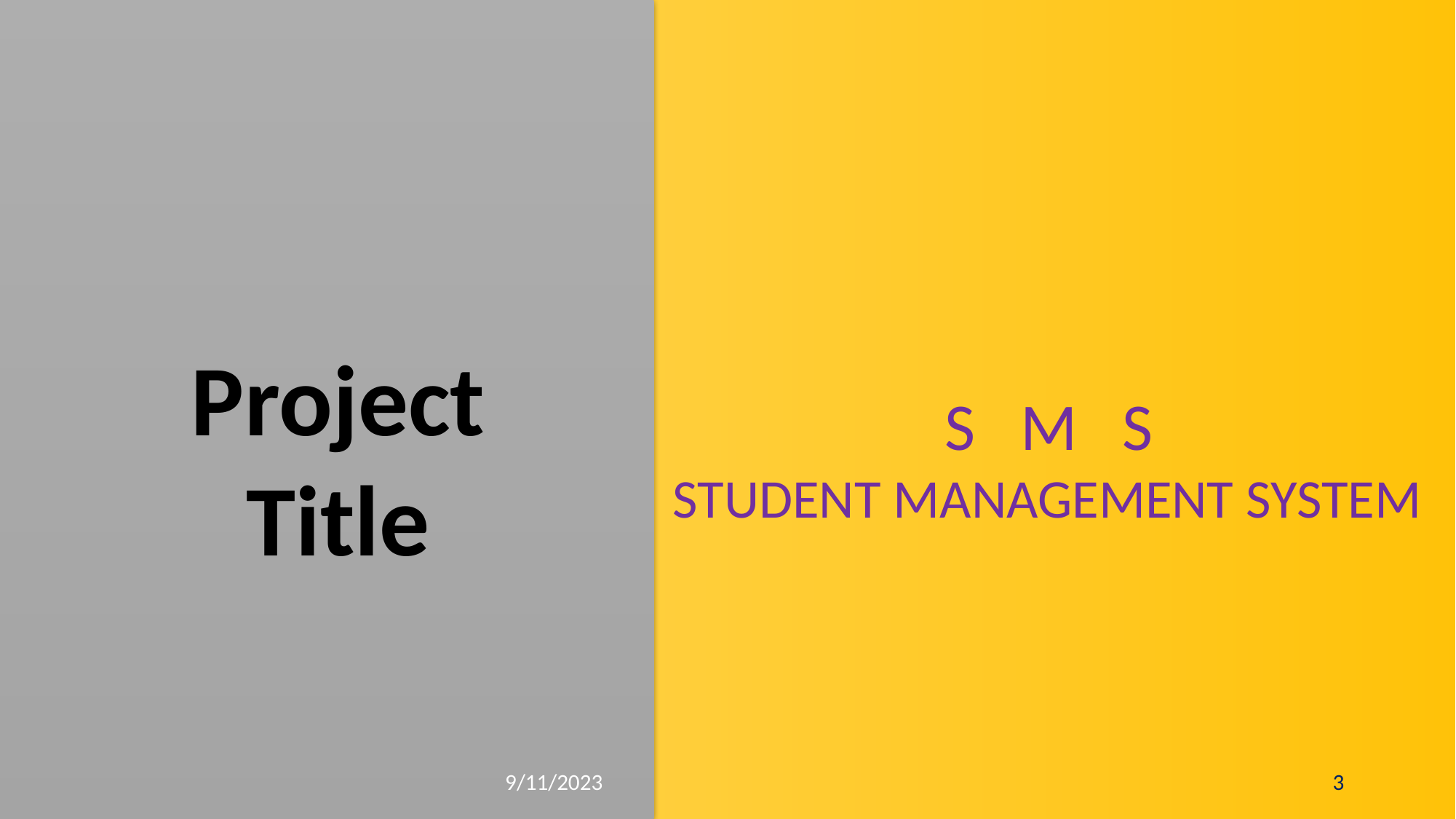

Project Title
                  S   M   S
STUDENT MANAGEMENT SYSTEM
9/11/2023
3